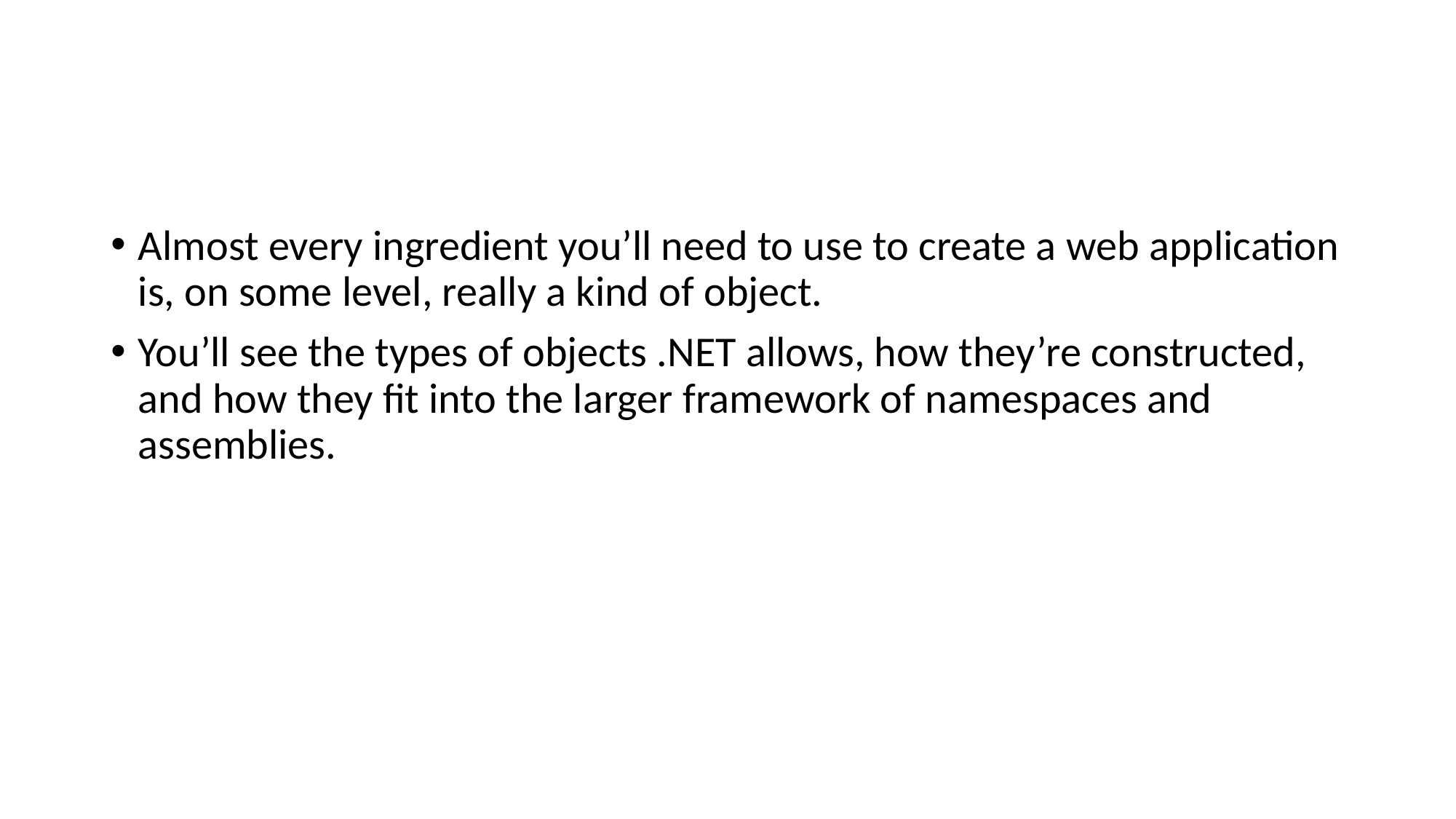

#
Almost every ingredient you’ll need to use to create a web application is, on some level, really a kind of object.
You’ll see the types of objects .NET allows, how they’re constructed, and how they fit into the larger framework of namespaces and assemblies.